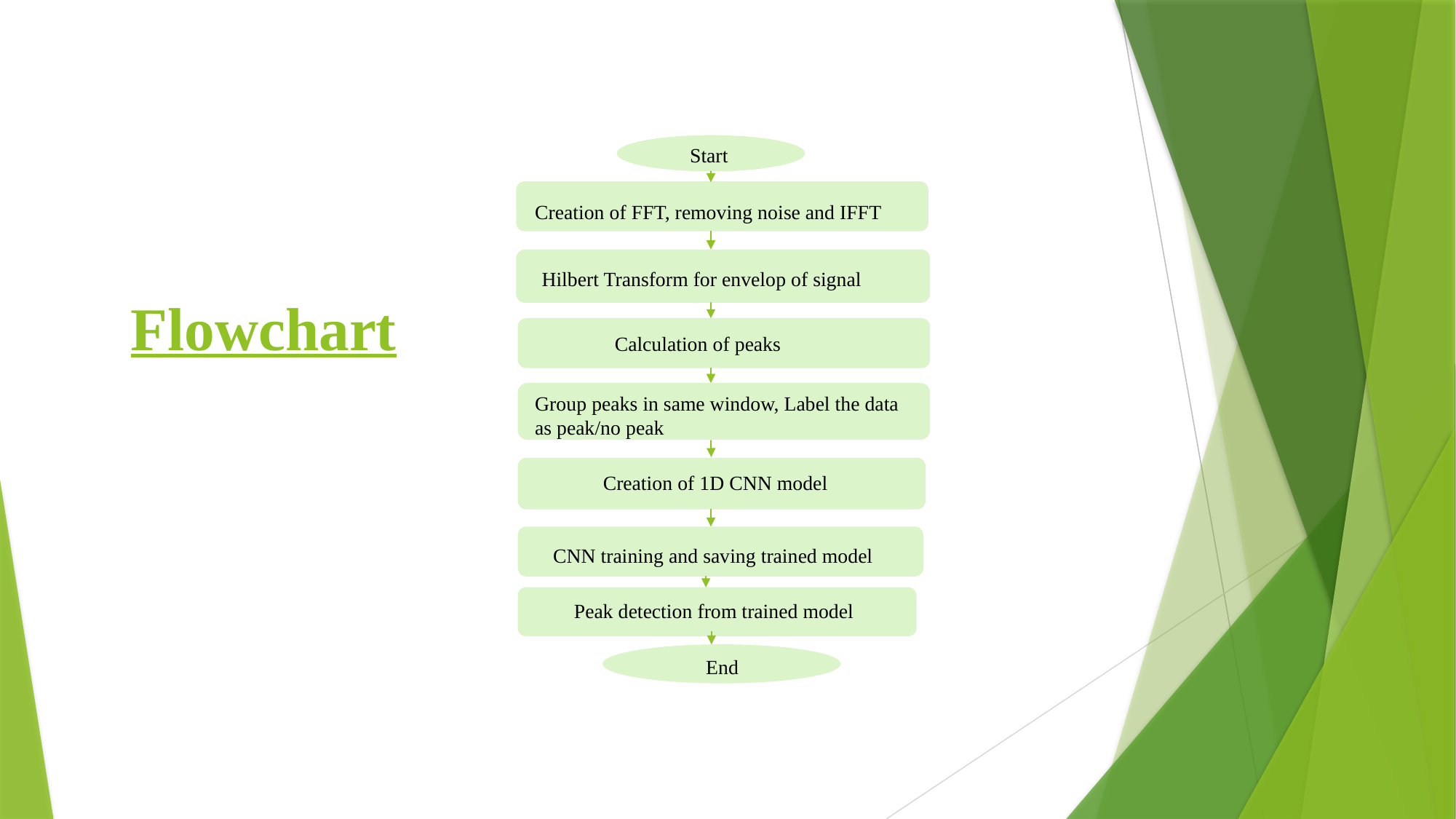

Start

Creation of FFT, removing noise and IFFT

Hilbert Transform for envelop of signal
# Flowchart

Calculation of peaks

Group peaks in same window, Label the data as peak/no peak

Creation of 1D CNN model

CNN training and saving trained model

Peak detection from trained model

End